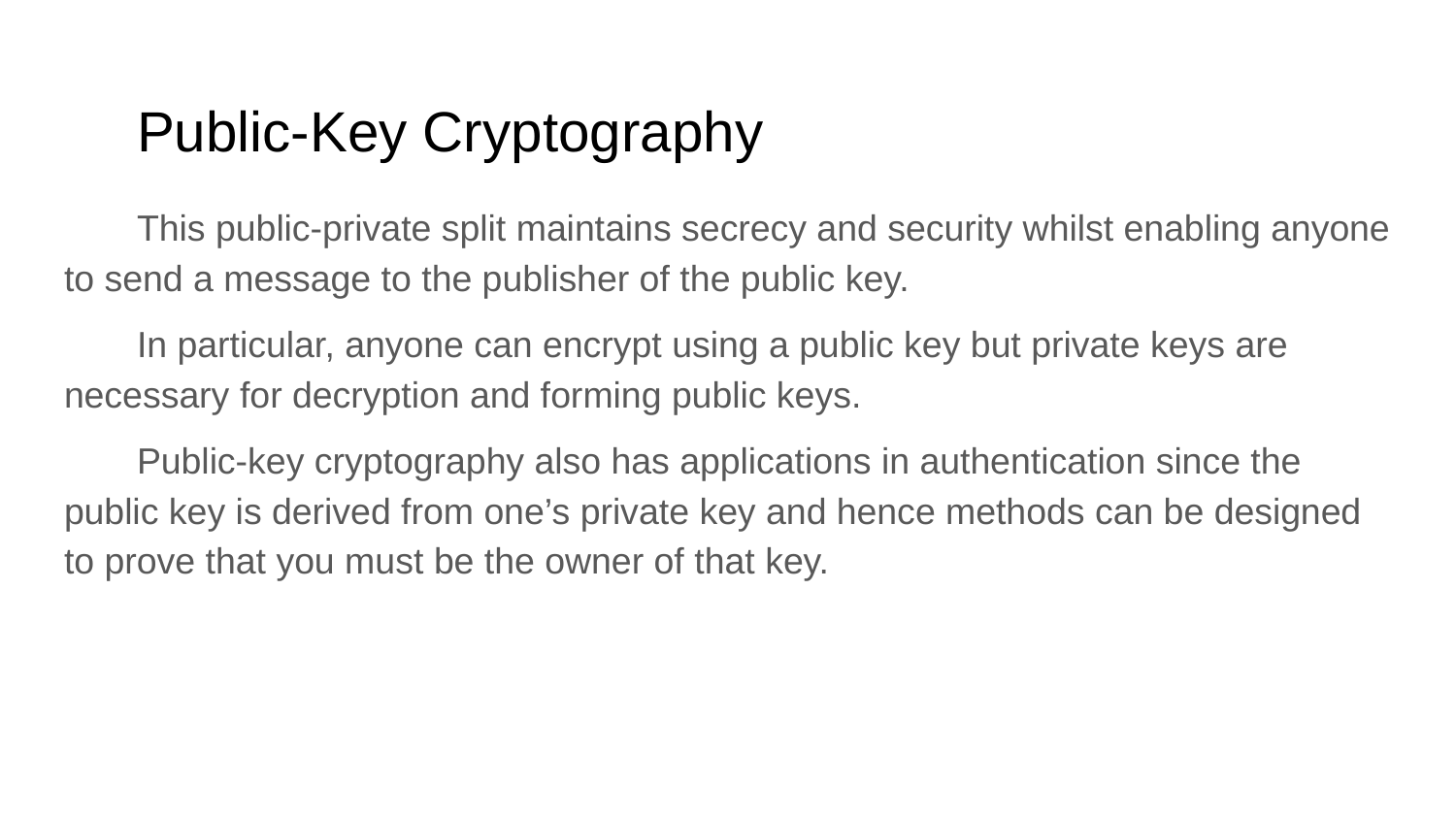

# Public-Key Cryptography

This public-private split maintains secrecy and security whilst enabling anyone to send a message to the publisher of the public key.
In particular, anyone can encrypt using a public key but private keys are necessary for decryption and forming public keys.
Public-key cryptography also has applications in authentication since the public key is derived from one’s private key and hence methods can be designed to prove that you must be the owner of that key.